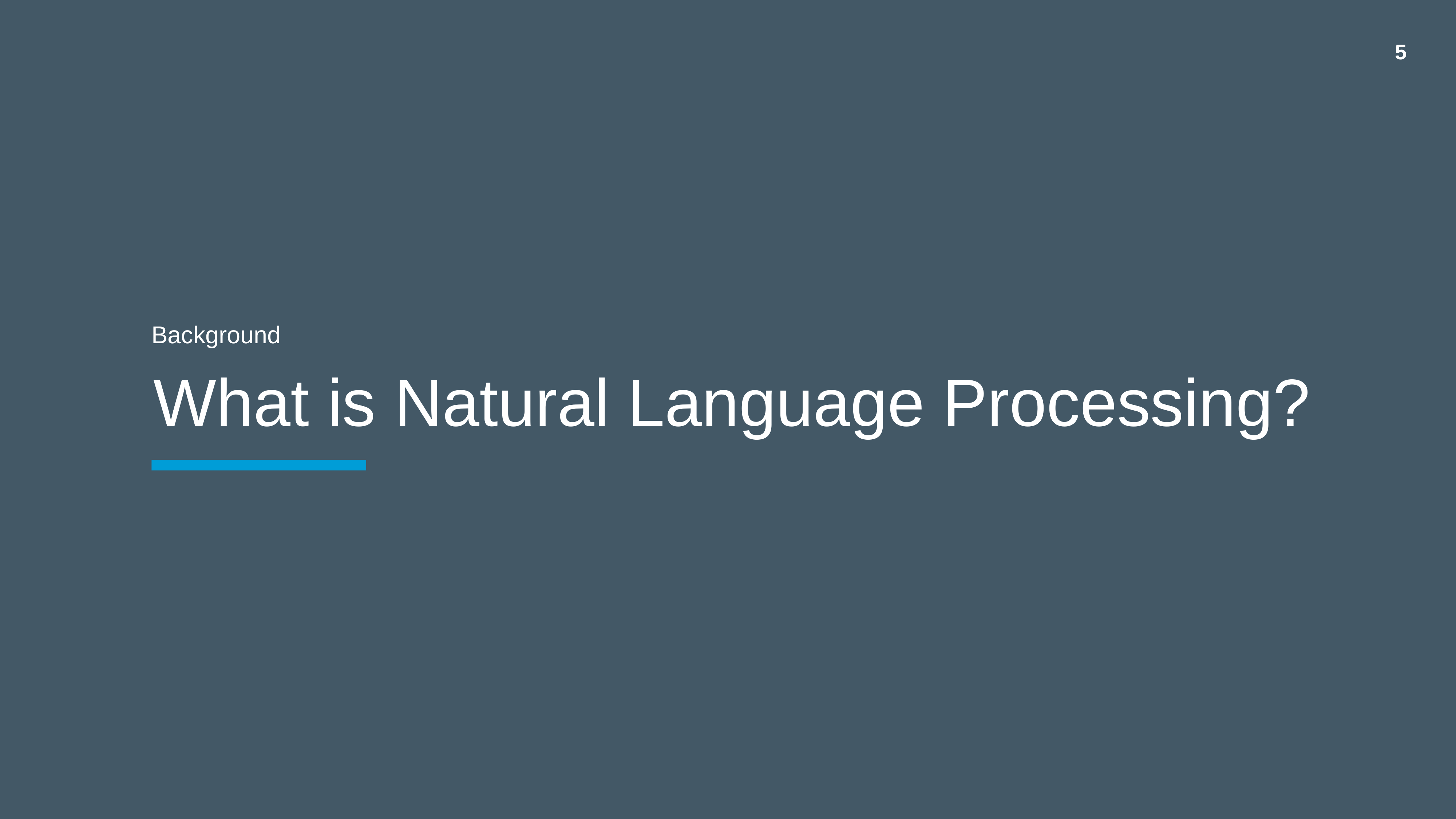

5
Background
What is Natural Language Processing?